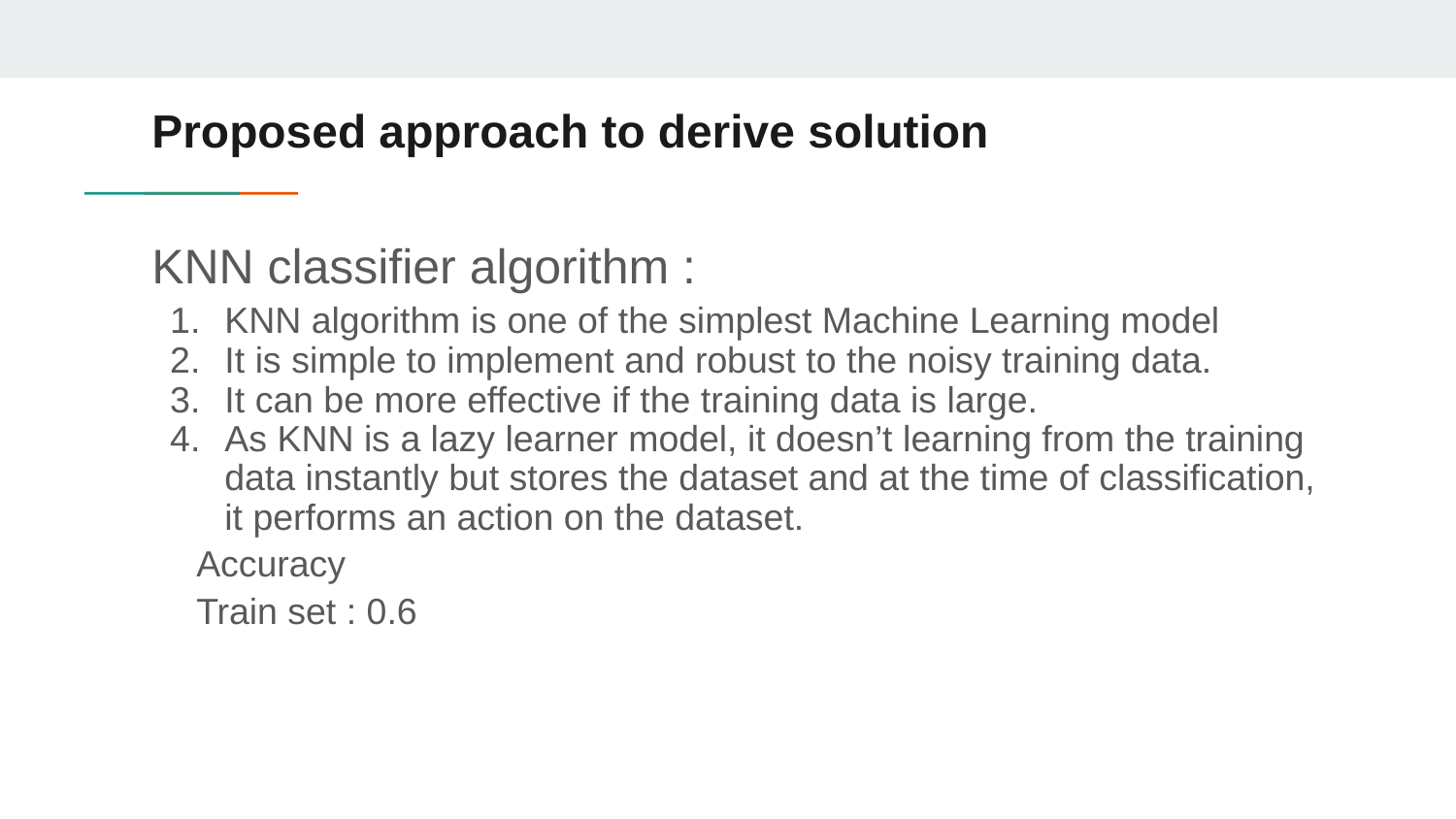

# Proposed approach to derive solution
KNN classifier algorithm :
KNN algorithm is one of the simplest Machine Learning model
It is simple to implement and robust to the noisy training data.
It can be more effective if the training data is large.
As KNN is a lazy learner model, it doesn’t learning from the training data instantly but stores the dataset and at the time of classification, it performs an action on the dataset.
Accuracy
Train set : 0.6